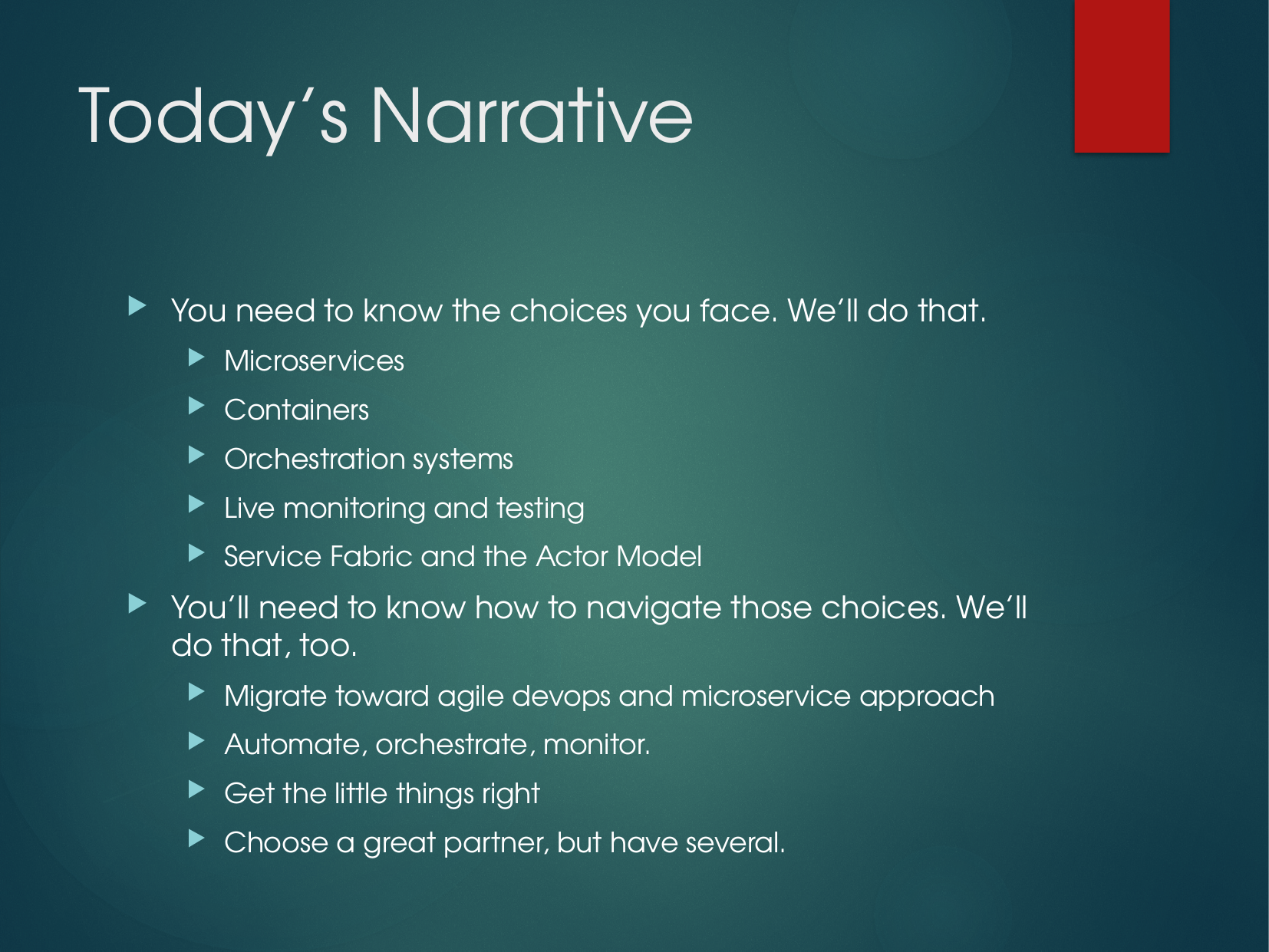

# Today’s Narrative
You need to know the choices you face. We’ll do that.
Microservices
Containers
Orchestration systems
Live monitoring and testing
Service Fabric and the Actor Model
You’ll need to know how to navigate those choices. We’ll do that, too.
Migrate toward agile devops and microservice approach
Automate, orchestrate, monitor.
Get the little things right
Choose a great partner, but have several.